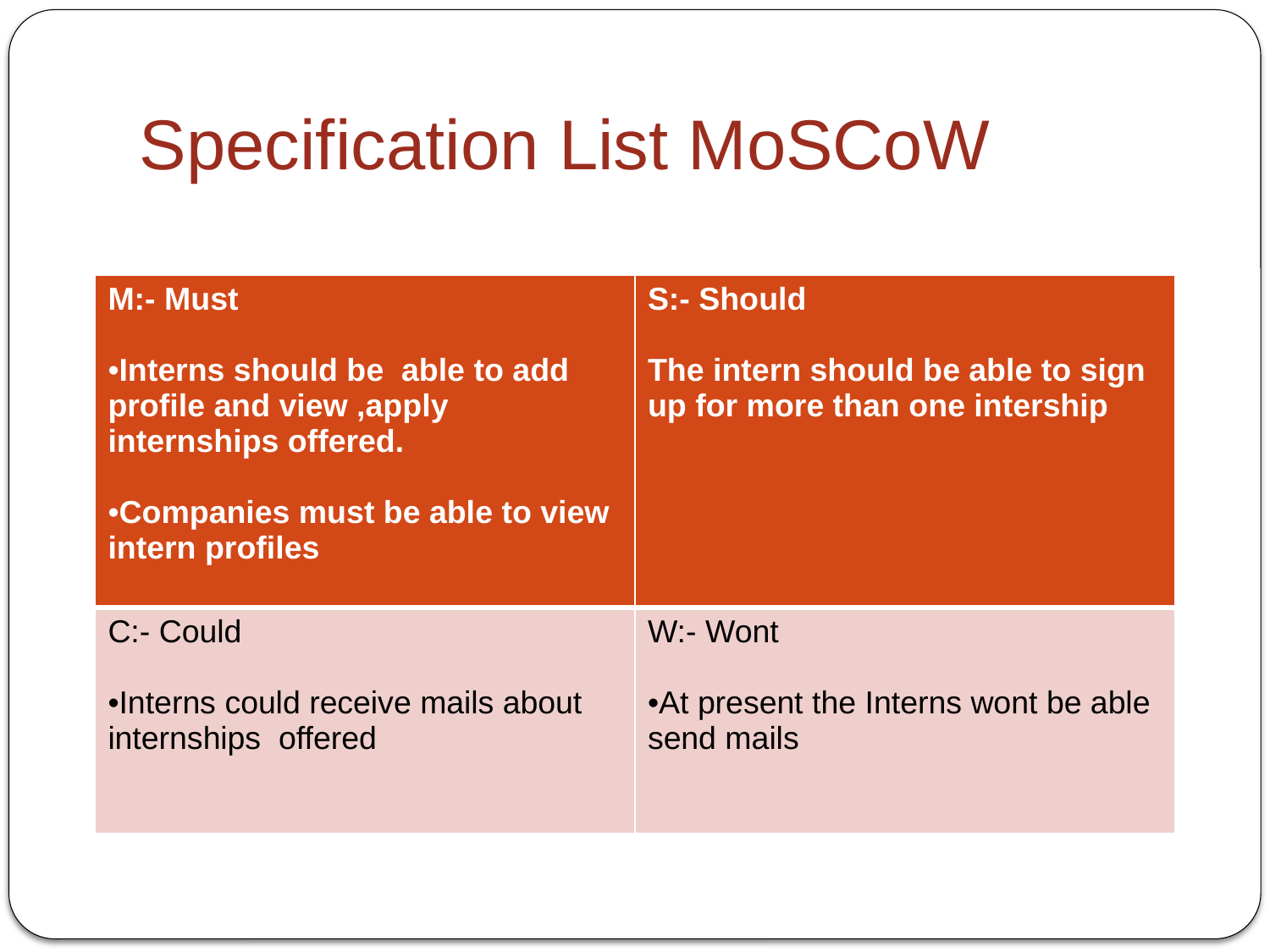

# Specification List MoSCoW
| M:- Must Interns should be able to add profile and view ,apply internships offered. Companies must be able to view intern profiles | S:- Should The intern should be able to sign up for more than one intership |
| --- | --- |
| C:- Could Interns could receive mails about internships offered | W:- Wont At present the Interns wont be able send mails |